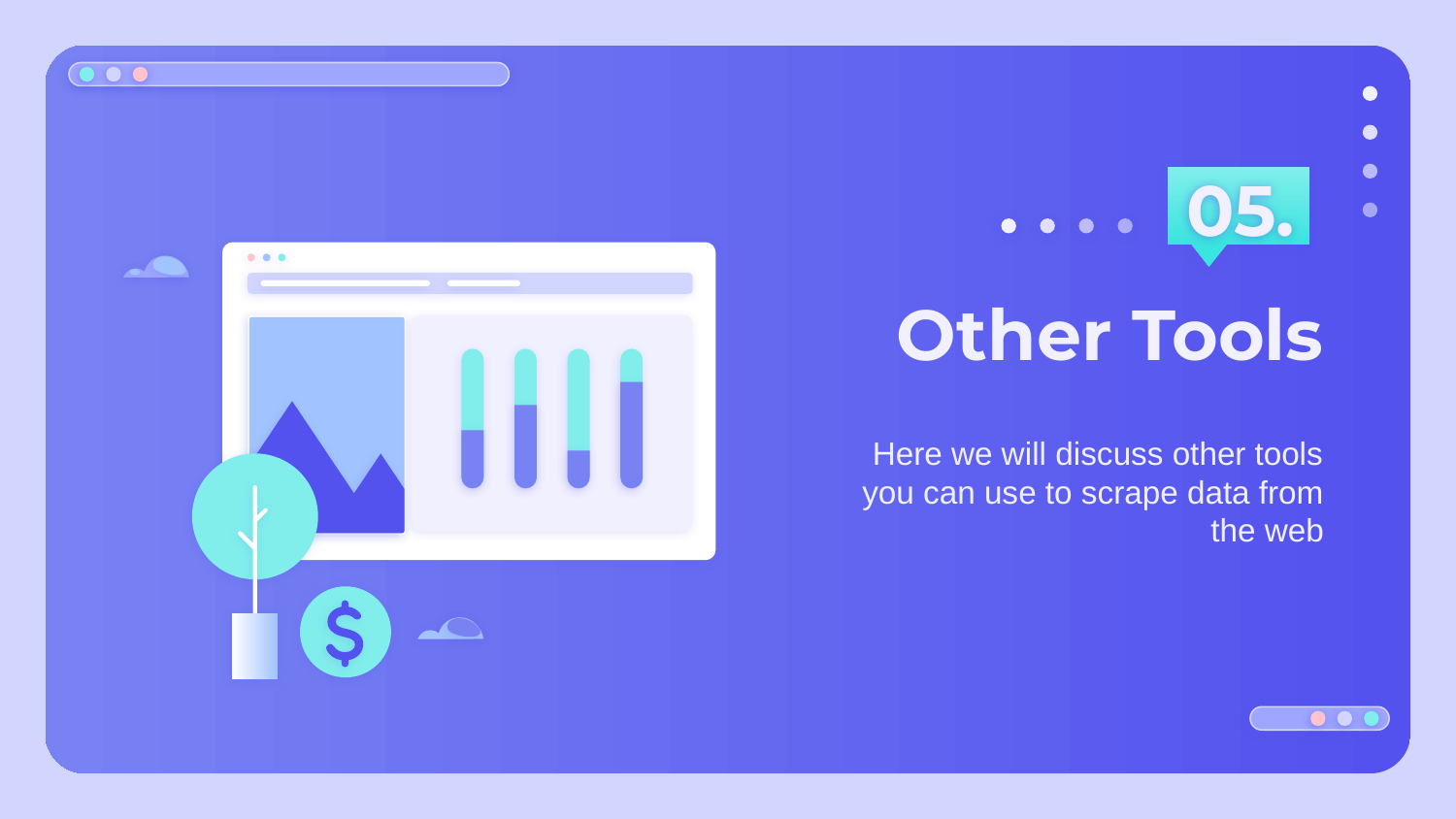

05.

# Other Tools
Here we will discuss other tools you can use to scrape data from the web